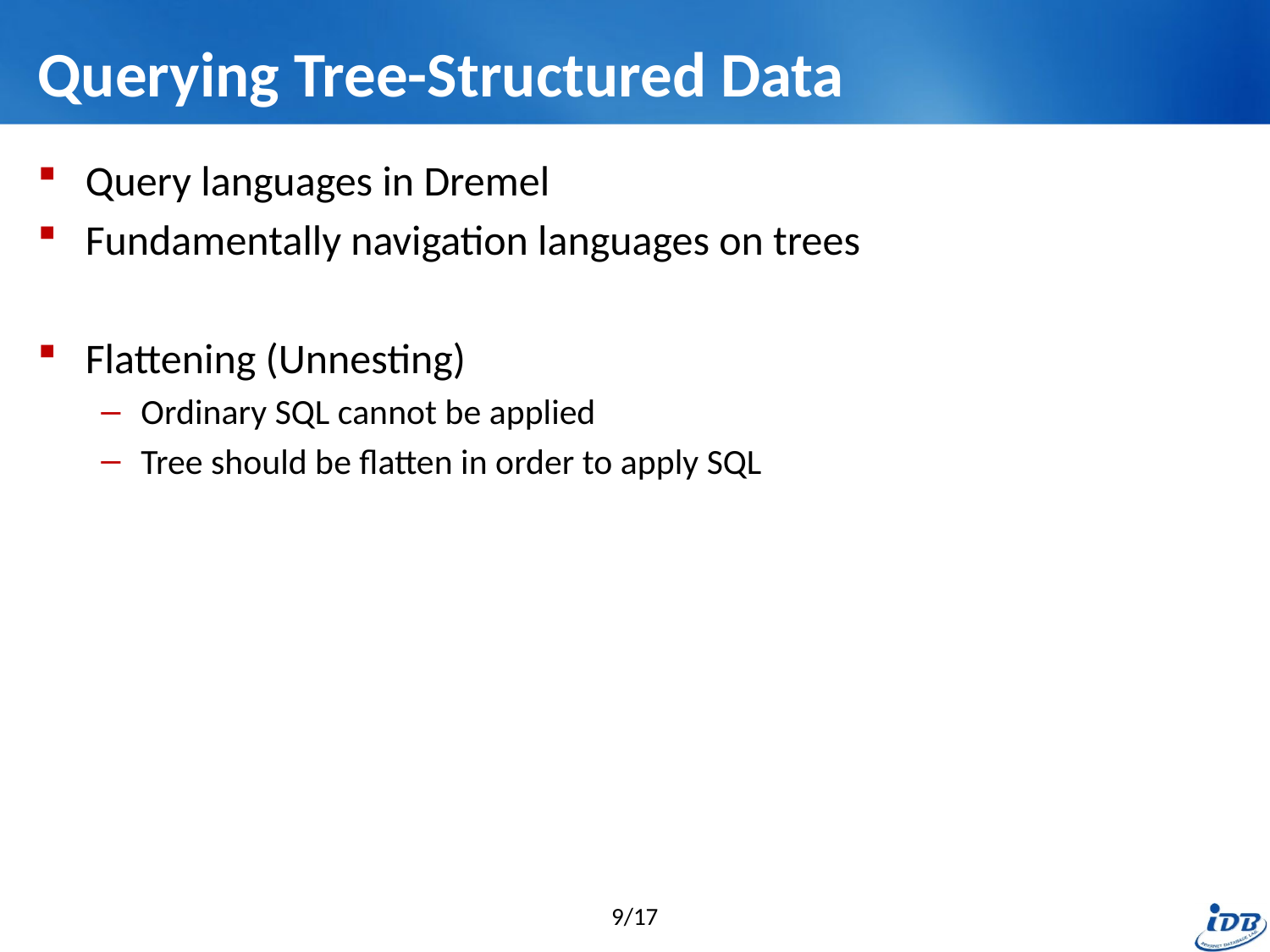

# Querying Tree-Structured Data
Query languages in Dremel
Fundamentally navigation languages on trees

Flattening (Unnesting)
Ordinary SQL cannot be applied
Tree should be flatten in order to apply SQL